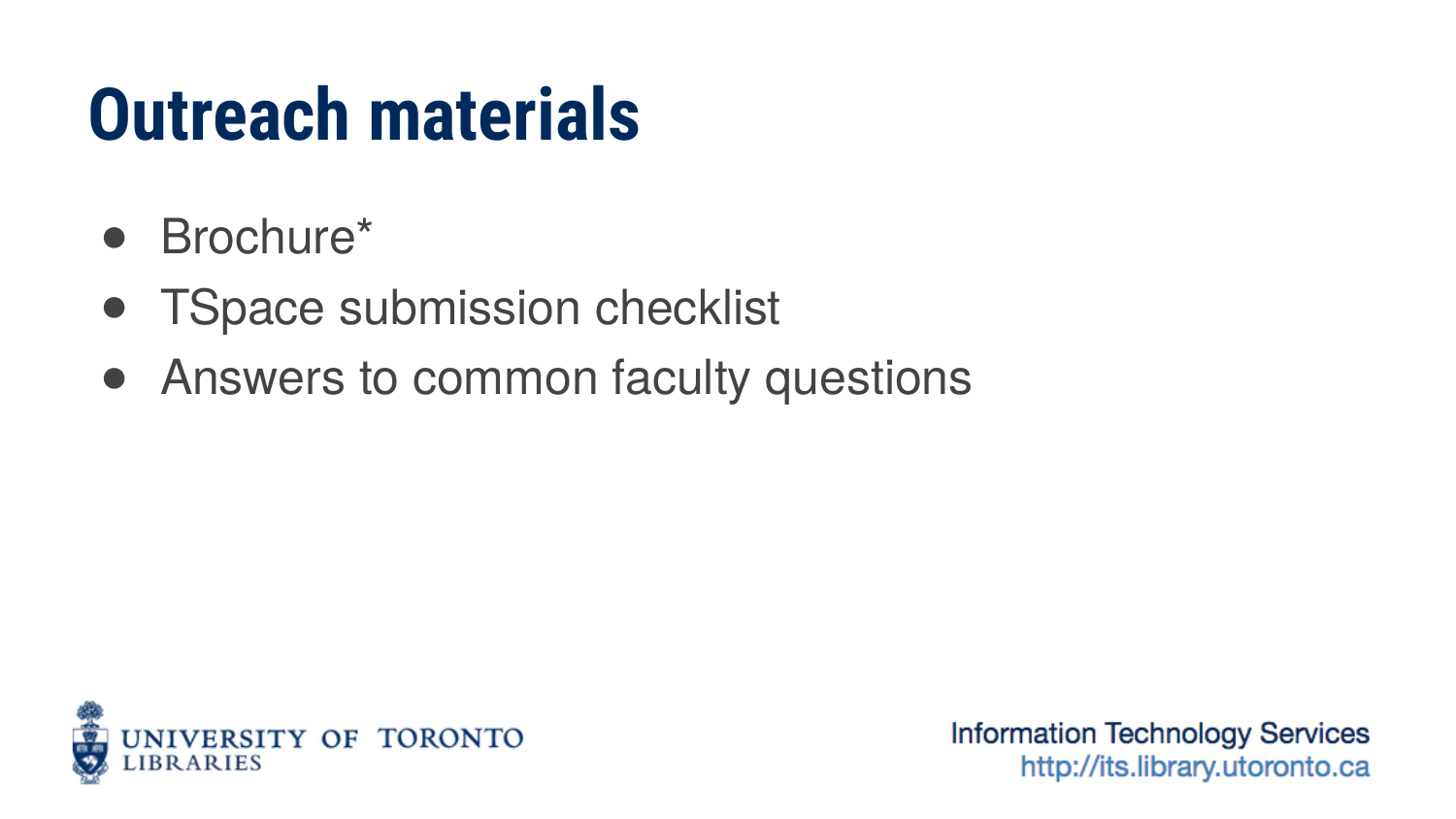

# Outreach materials
Brochure*
TSpace submission checklist
Answers to common faculty questions